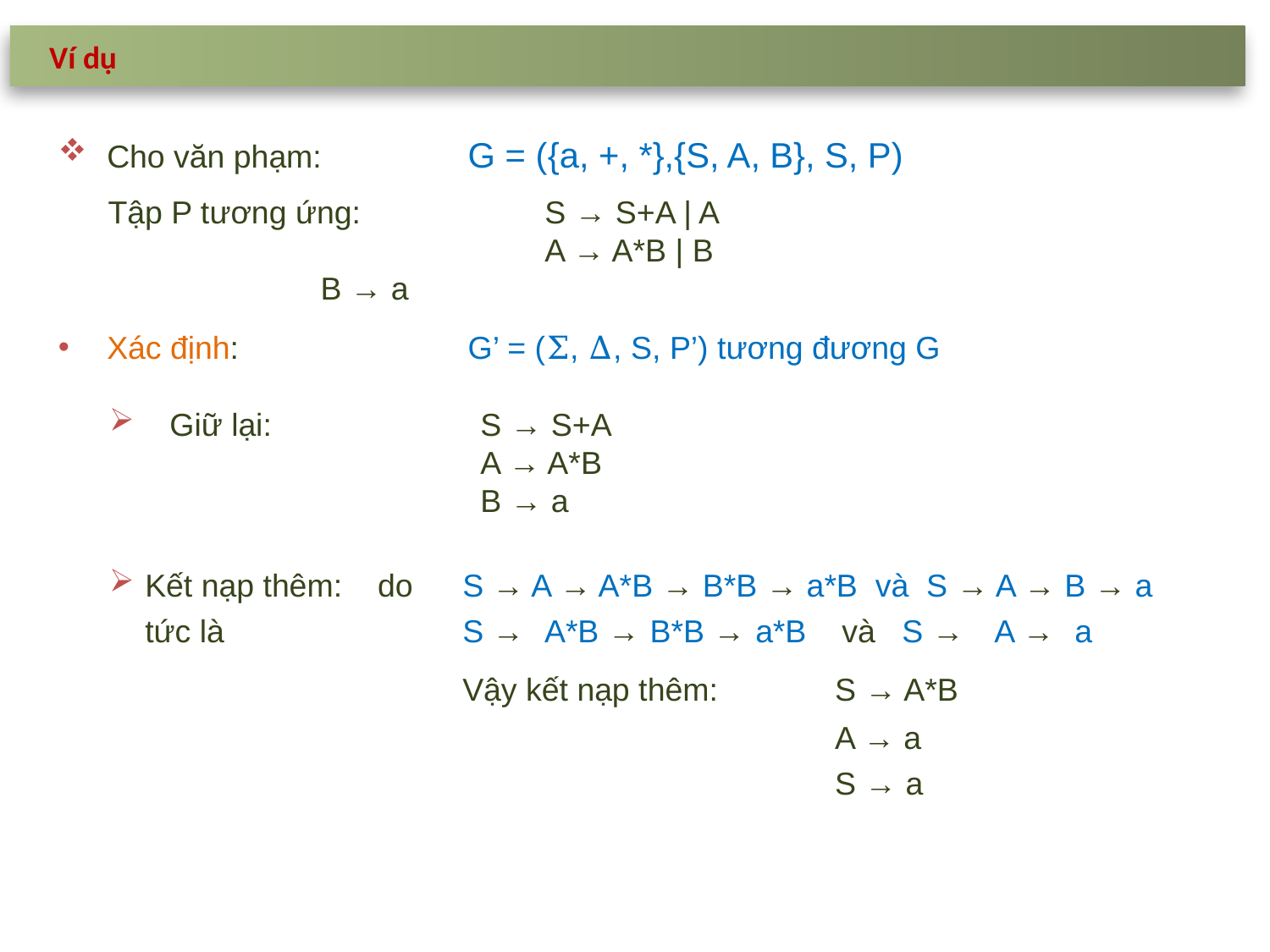

Ví dụ
Cho văn phạm:	G = ({a, +, *},{S, A, B}, S, P)
Tập P tương ứng:	S → S+A | A
	A → A*B | B
		B → a
Xác định:	G’ = (Σ, Δ, S, P’) tương đương G
Giữ lại:	S → S+A
	A → A*B
	B → a
Kết nạp thêm:    do 	S → A → A*B → B*B → a*B  và  S → A → B → a
tức là	S →  A*B → B*B → a*B    và   S →   A →  a
	Vậy kết nạp thêm:	S → A*B
				A → a
				S → a